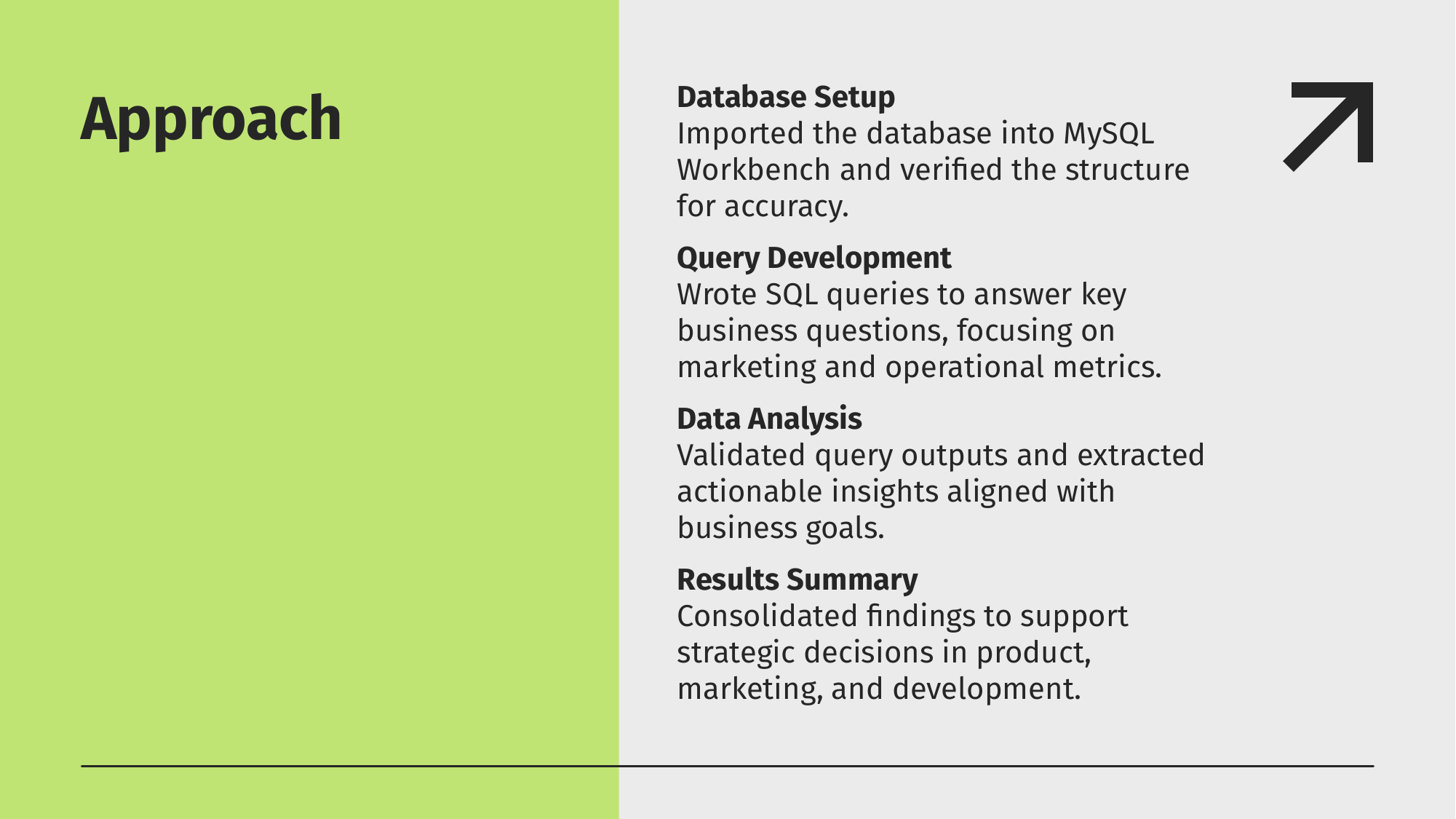

Database Setup
Imported the database into MySQL Workbench and verified the structure for accuracy.
Query Development
Wrote SQL queries to answer key business questions, focusing on marketing and operational metrics.
Data Analysis
Validated query outputs and extracted actionable insights aligned with business goals.
Results Summary
Consolidated findings to support strategic decisions in product, marketing, and development.
# Approach